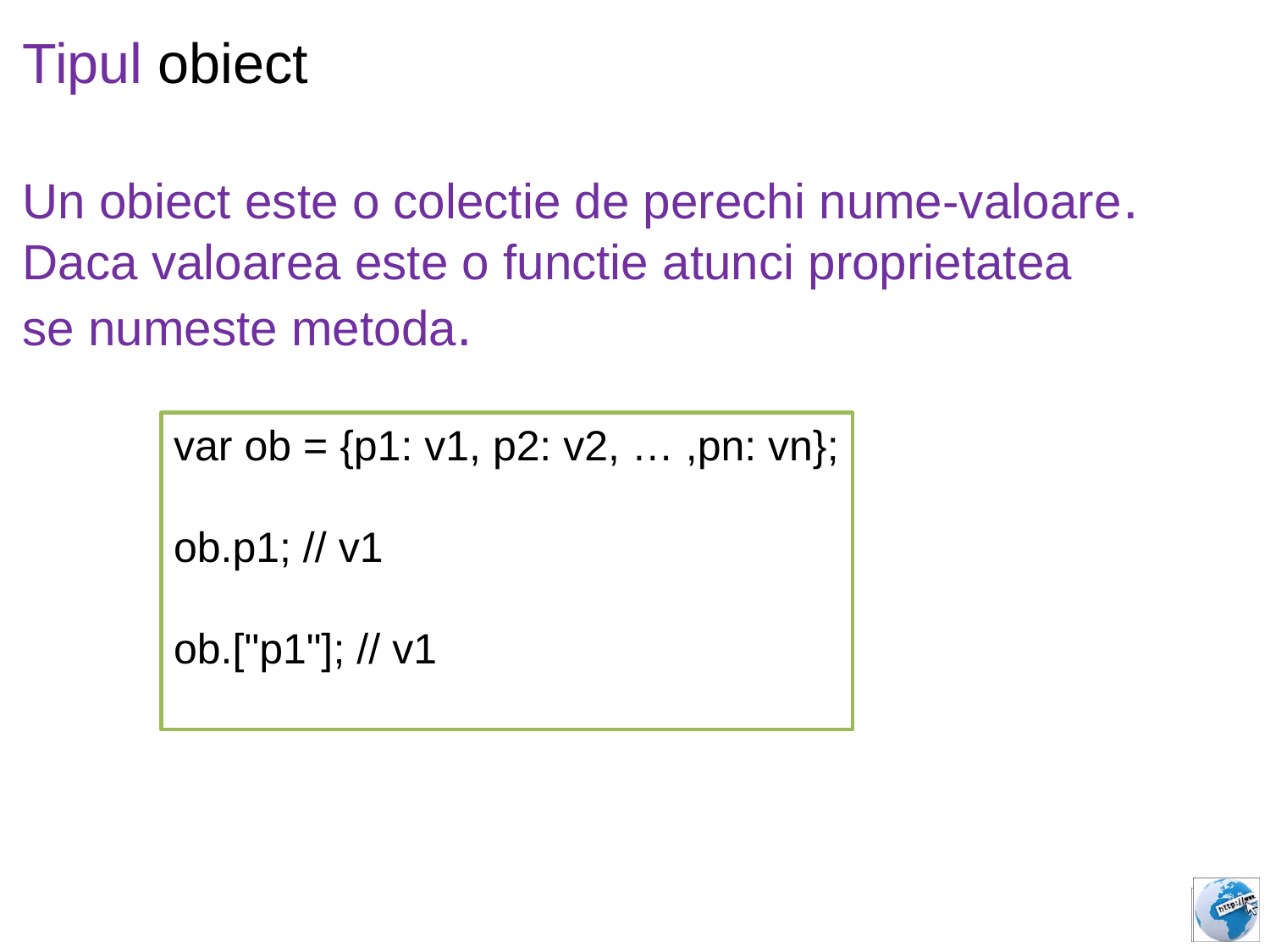

Tipul obiect

Un obiect este o colectie de perechi nume-valoare.
Daca valoarea este o functie atunci proprietatea
se numeste metoda.
var ob = {p1: v1, p2: v2, … ,pn: vn};

ob.p1; // v1

ob.["p1"]; // v1